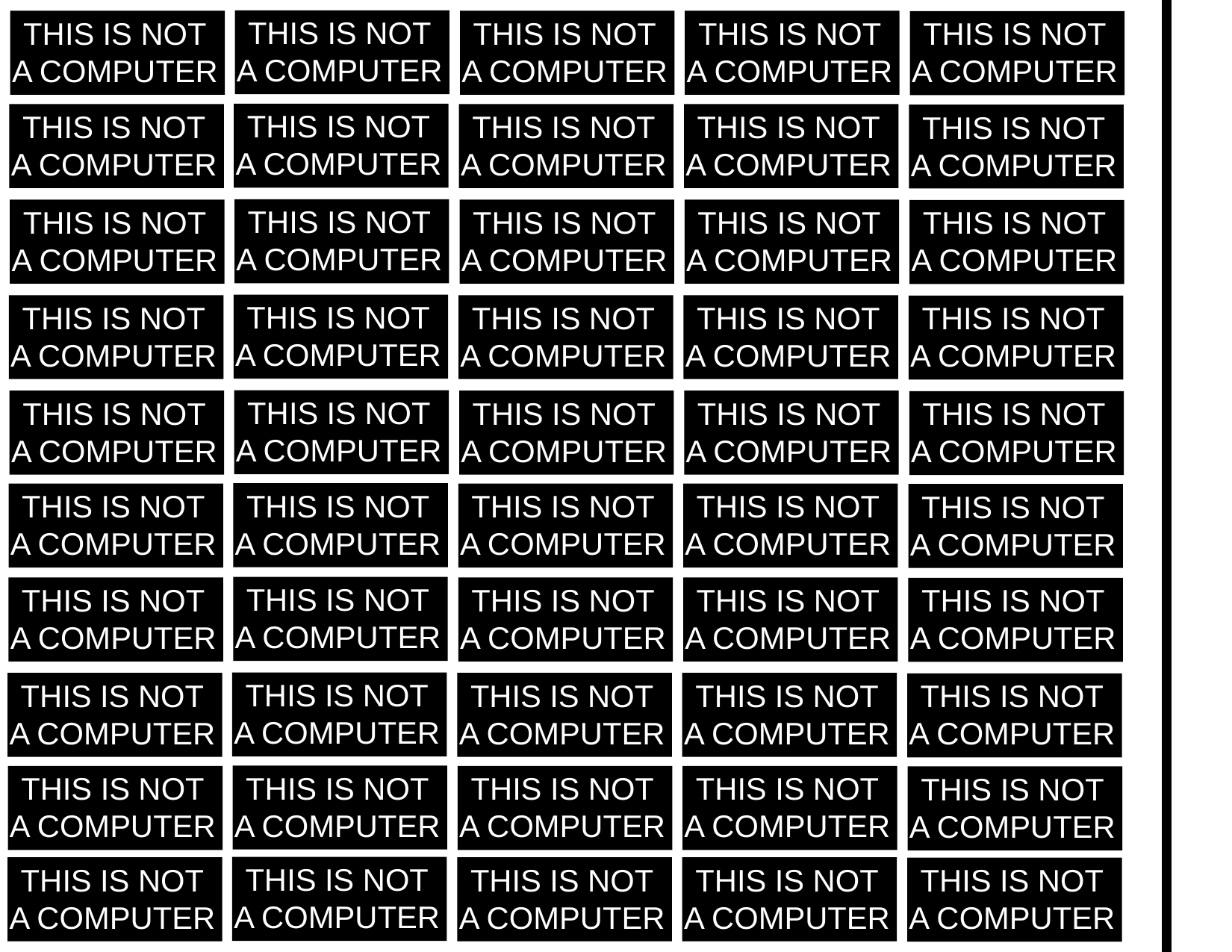

THIS IS NOT
A COMPUTER
THIS IS NOT
A COMPUTER
THIS IS NOT
A COMPUTER
THIS IS NOT
A COMPUTER
THIS IS NOT
A COMPUTER

THIS IS NOT
A COMPUTER
THIS IS NOT
A COMPUTER
THIS IS NOT
A COMPUTER
THIS IS NOT
A COMPUTER
THIS IS NOT
A COMPUTER

THIS IS NOT
A COMPUTER
THIS IS NOT
A COMPUTER
THIS IS NOT
A COMPUTER
THIS IS NOT
A COMPUTER
THIS IS NOT
A COMPUTER

THIS IS NOT
A COMPUTER
THIS IS NOT
A COMPUTER
THIS IS NOT
A COMPUTER
THIS IS NOT
A COMPUTER
THIS IS NOT
A COMPUTER

THIS IS NOT
A COMPUTER
THIS IS NOT
A COMPUTER
THIS IS NOT
A COMPUTER
THIS IS NOT
A COMPUTER
THIS IS NOT
A COMPUTER

THIS IS NOT
A COMPUTER
THIS IS NOT
A COMPUTER
THIS IS NOT
A COMPUTER
THIS IS NOT
A COMPUTER
THIS IS NOT
A COMPUTER

THIS IS NOT
A COMPUTER
THIS IS NOT
A COMPUTER
THIS IS NOT
A COMPUTER
THIS IS NOT
A COMPUTER
THIS IS NOT
A COMPUTER

THIS IS NOT
A COMPUTER
THIS IS NOT
A COMPUTER
THIS IS NOT
A COMPUTER
THIS IS NOT
A COMPUTER
THIS IS NOT
A COMPUTER

THIS IS NOT
A COMPUTER
THIS IS NOT
A COMPUTER
THIS IS NOT
A COMPUTER
THIS IS NOT
A COMPUTER
THIS IS NOT
A COMPUTER

THIS IS NOT
A COMPUTER
THIS IS NOT
A COMPUTER
THIS IS NOT
A COMPUTER
THIS IS NOT
A COMPUTER
THIS IS NOT
A COMPUTER